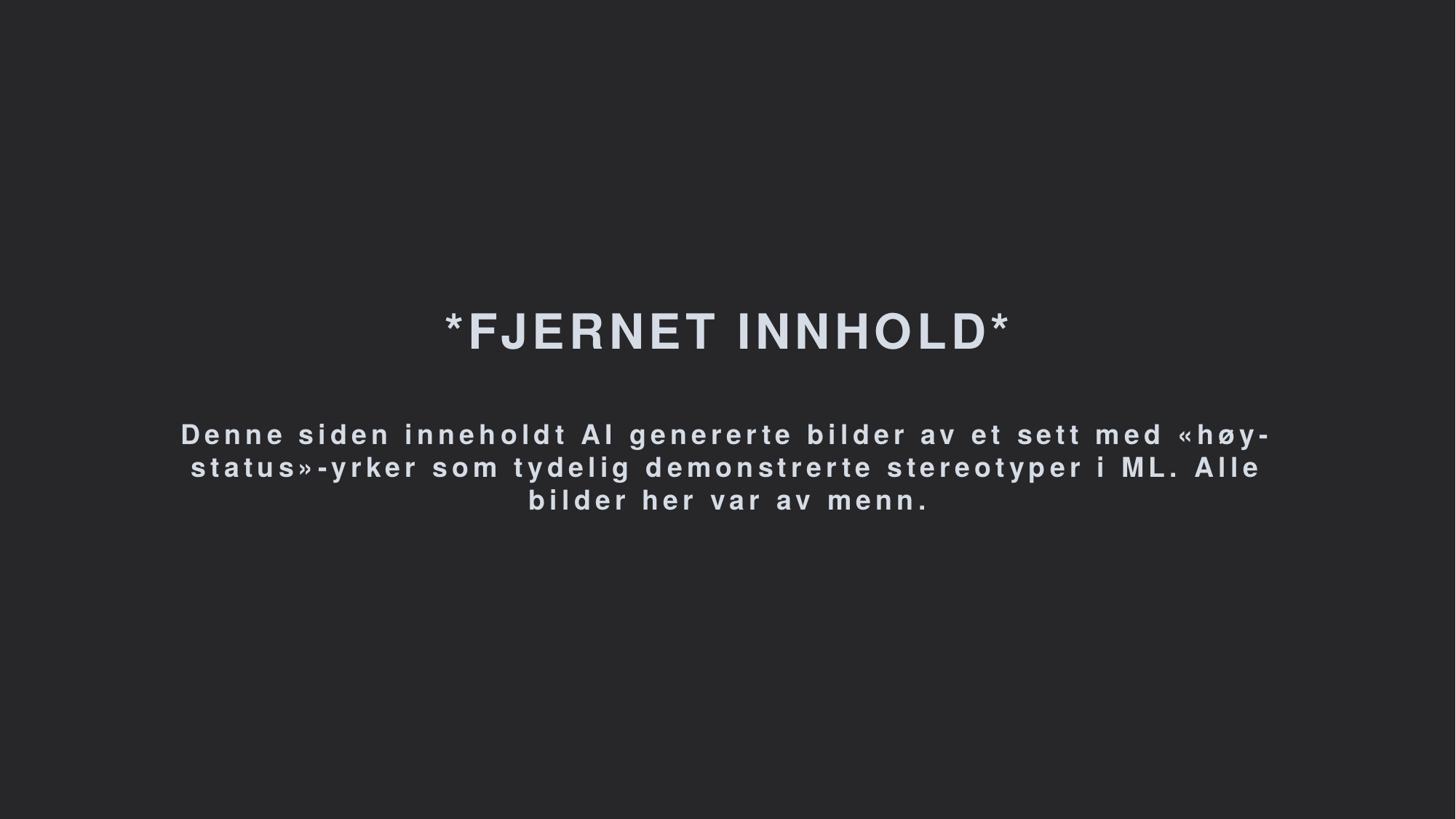

*FJERNET INNHOLD*

Denne siden inneholdt AI genererte bilder av et sett med «høy-status»-yrker som tydelig demonstrerte stereotyper i ML. Alle bilder her var av menn.